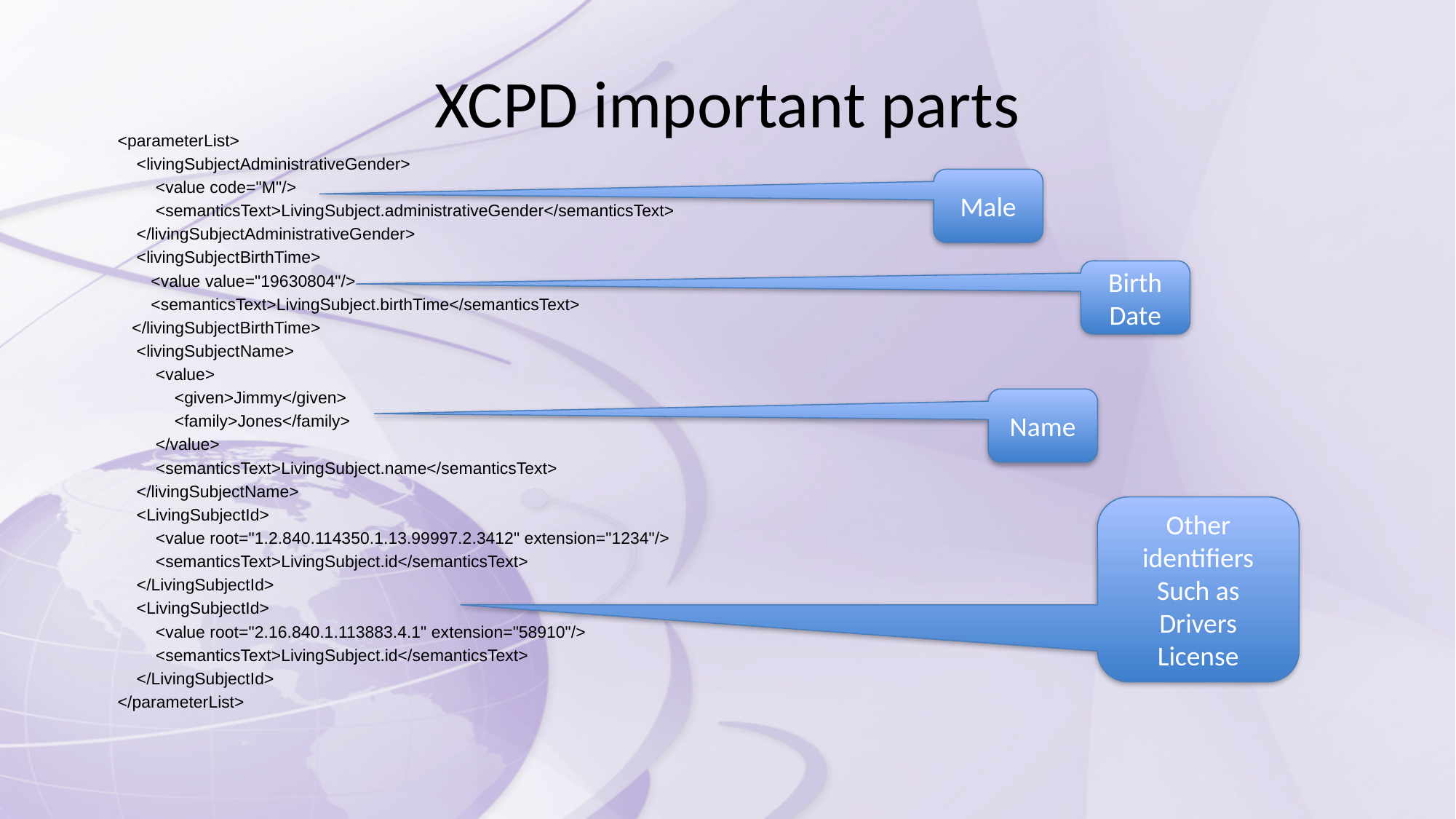

# XCPD important parts
            <parameterList>
                <livingSubjectAdministrativeGender>
                    <value code="M"/>
                    <semanticsText>LivingSubject.administrativeGender</semanticsText>
                </livingSubjectAdministrativeGender>
                <livingSubjectBirthTime>
                   <value value="19630804"/>
                   <semanticsText>LivingSubject.birthTime</semanticsText>
               </livingSubjectBirthTime>
                <livingSubjectName>
                    <value>
                        <given>Jimmy</given>
                        <family>Jones</family>
                    </value>
                    <semanticsText>LivingSubject.name</semanticsText>
                </livingSubjectName>
                <LivingSubjectId>
                    <value root="1.2.840.114350.1.13.99997.2.3412" extension="1234"/>
                    <semanticsText>LivingSubject.id</semanticsText>
                </LivingSubjectId>
                <LivingSubjectId>
                    <value root="2.16.840.1.113883.4.1" extension="58910"/>
                    <semanticsText>LivingSubject.id</semanticsText>
                </LivingSubjectId>
            </parameterList>
Male
Birth Date
Name
Other identifiers Such as Drivers License